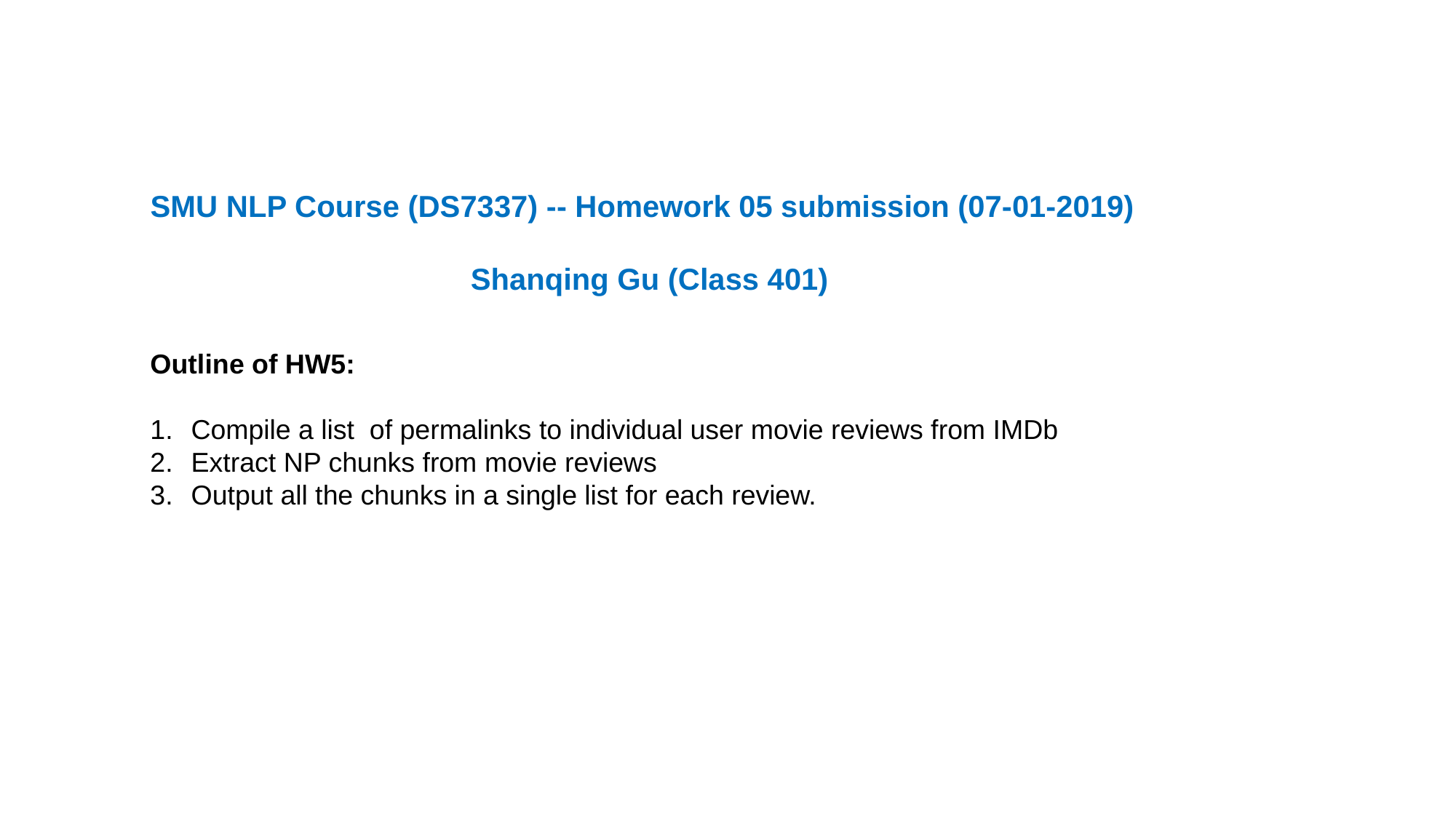

SMU NLP Course (DS7337) -- Homework 05 submission (07-01-2019)

Shanqing Gu (Class 401)
Outline of HW5:

Compile a list  of permalinks to individual user movie reviews from IMDb
Extract NP chunks from movie reviews
Output all the chunks in a single list for each review.